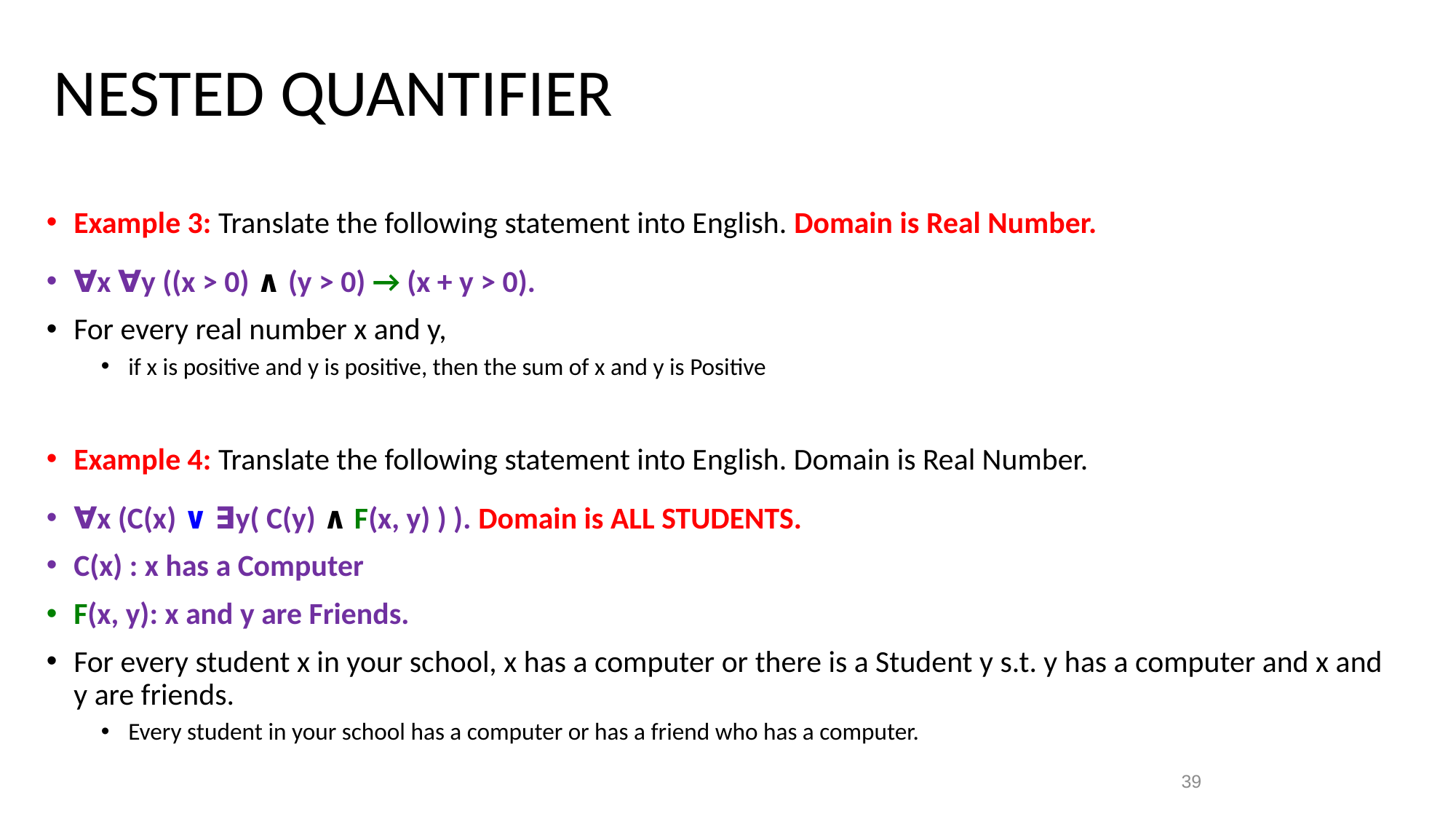

# NESTED QUANTIFIER
Example 3: Translate the following statement into English. Domain is Real Number.
∀x ∀y ((x > 0) ∧ (y > 0) → (x + y > 0).
For every real number x and y,
if x is positive and y is positive, then the sum of x and y is Positive

Example 4: Translate the following statement into English. Domain is Real Number.
∀x (C(x) ∨ ∃y( C(y) ∧ F(x, y) ) ). Domain is ALL STUDENTS.
C(x) : x has a Computer
F(x, y): x and y are Friends.
For every student x in your school, x has a computer or there is a Student y s.t. y has a computer and x and y are friends.
Every student in your school has a computer or has a friend who has a computer.

39